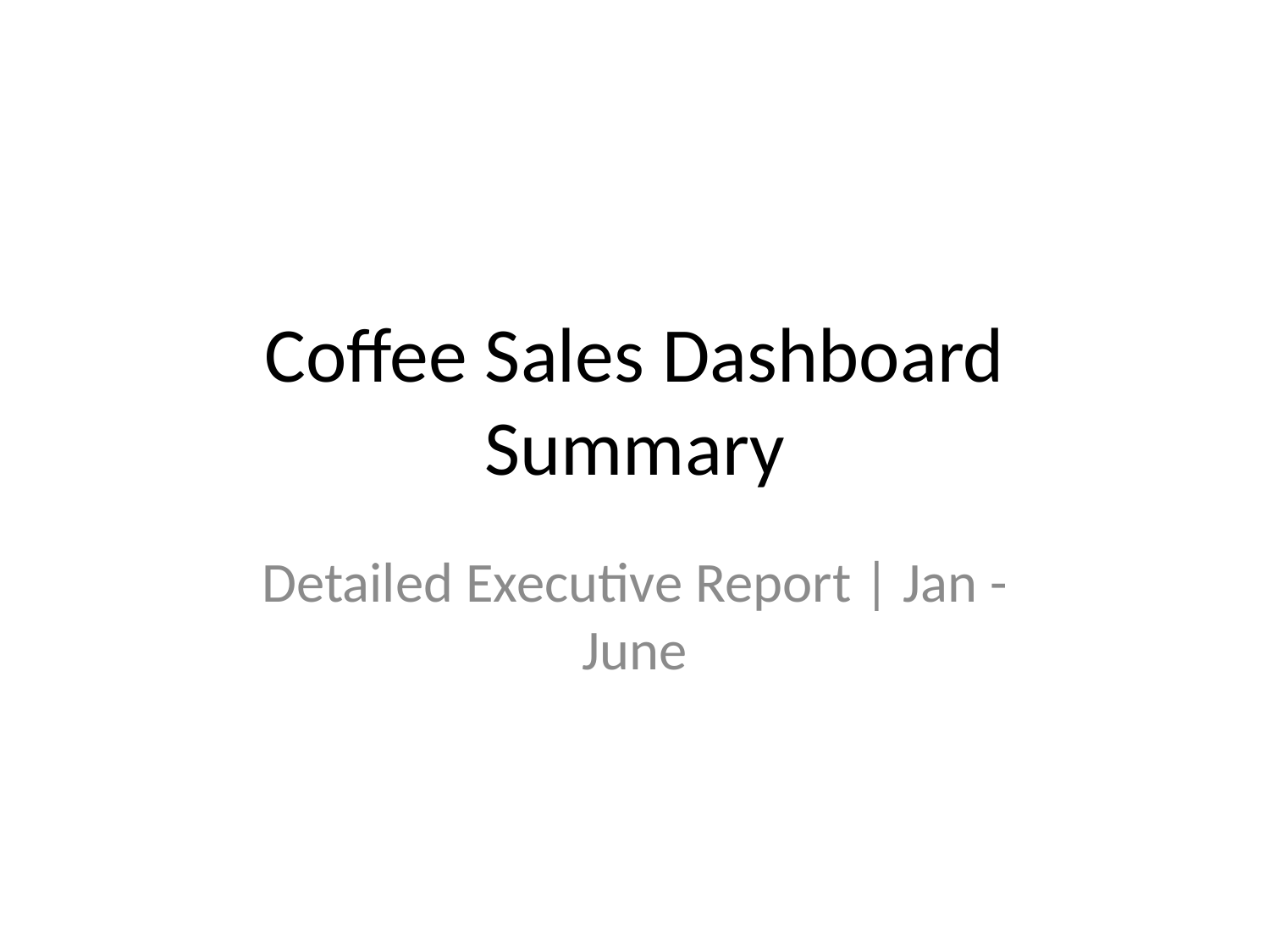

# Coffee Sales Dashboard Summary
Detailed Executive Report | Jan - June